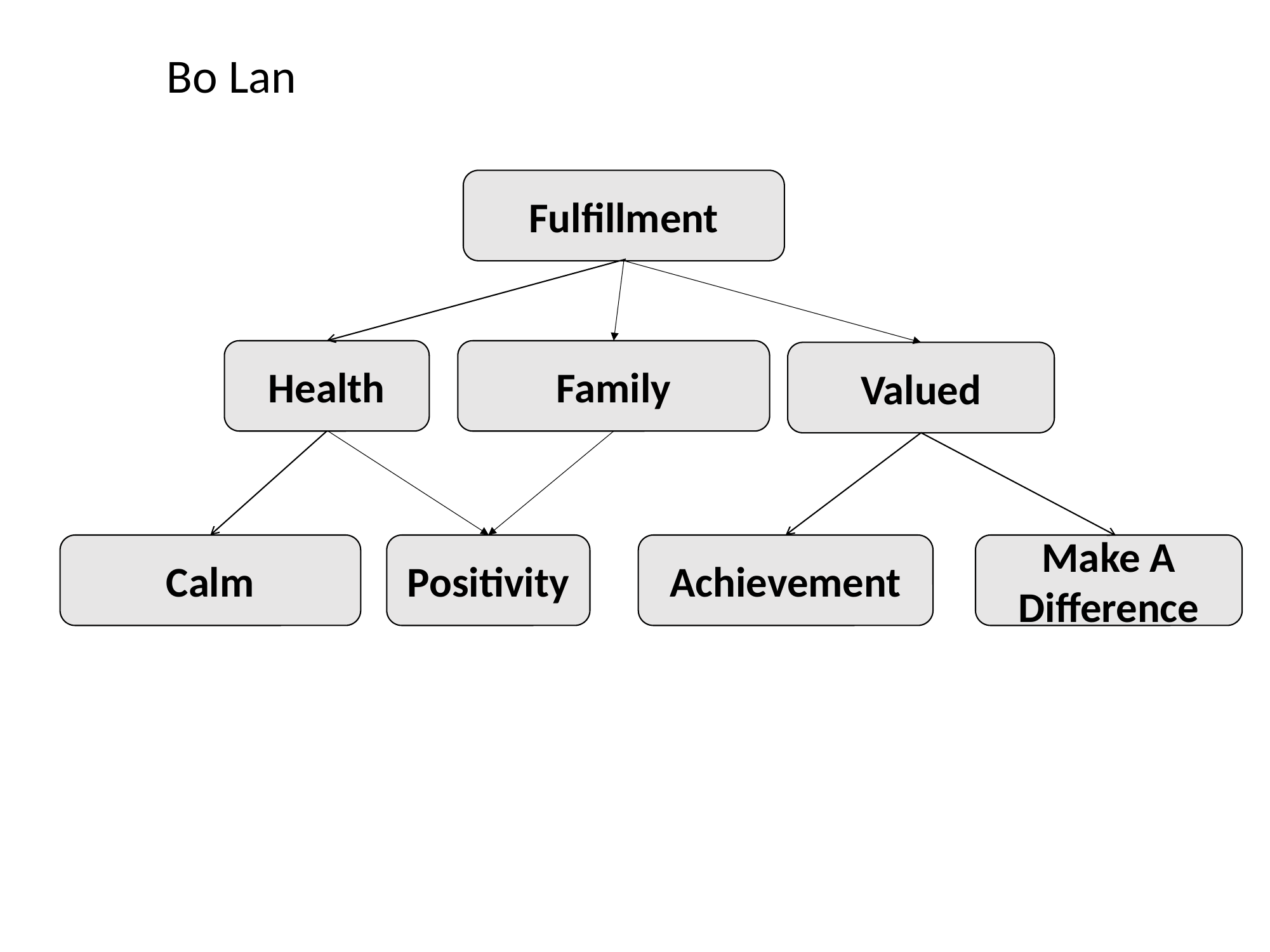

Bo Lan
Fulfillment
Health
Family
Valued
Calm
Positivity
Achievement
Make A Difference